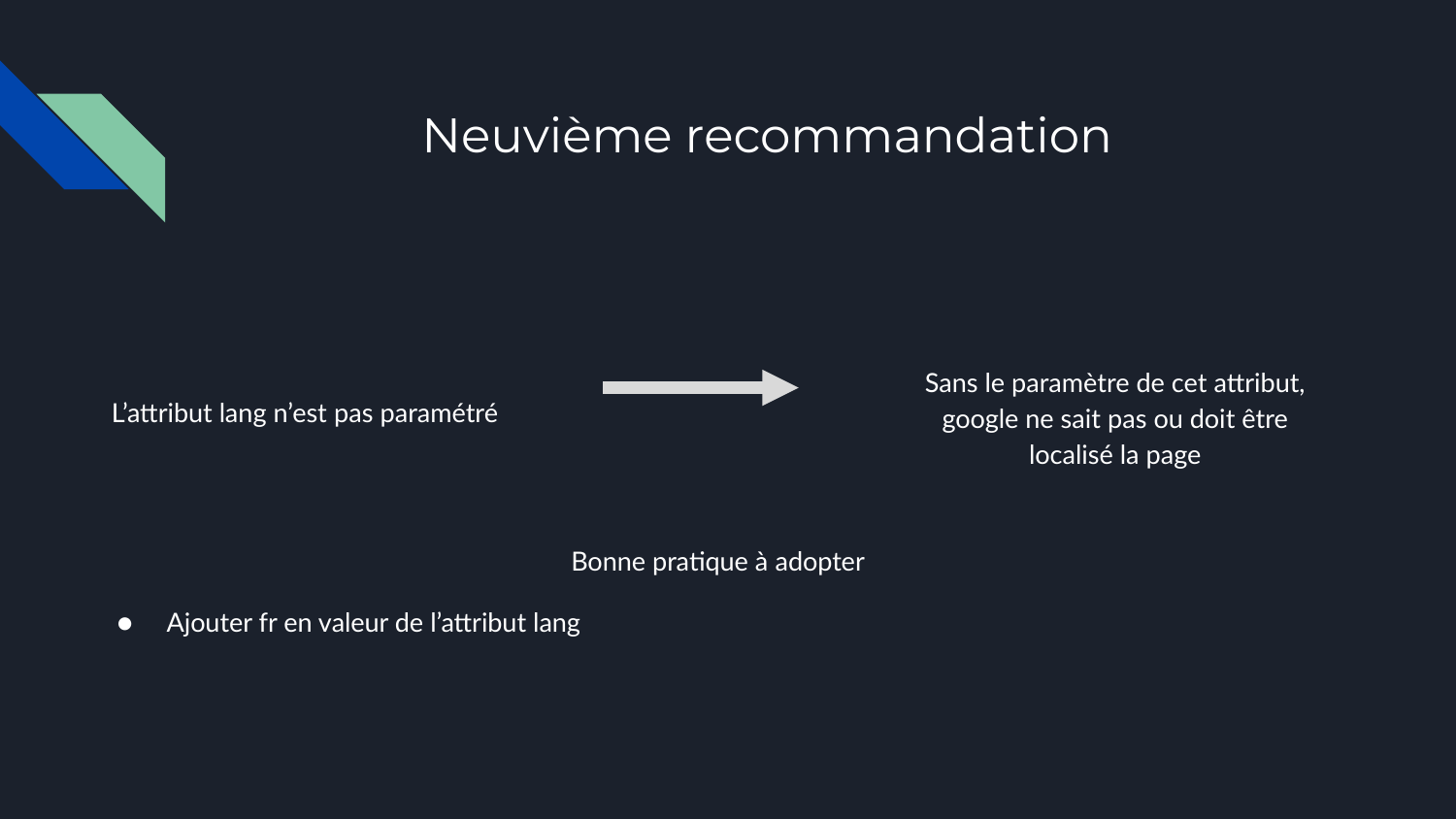

# Neuvième recommandation
L’attribut lang n’est pas paramétré
Sans le paramètre de cet attribut, google ne sait pas ou doit être localisé la page
Bonne pratique à adopter
Ajouter fr en valeur de l’attribut lang